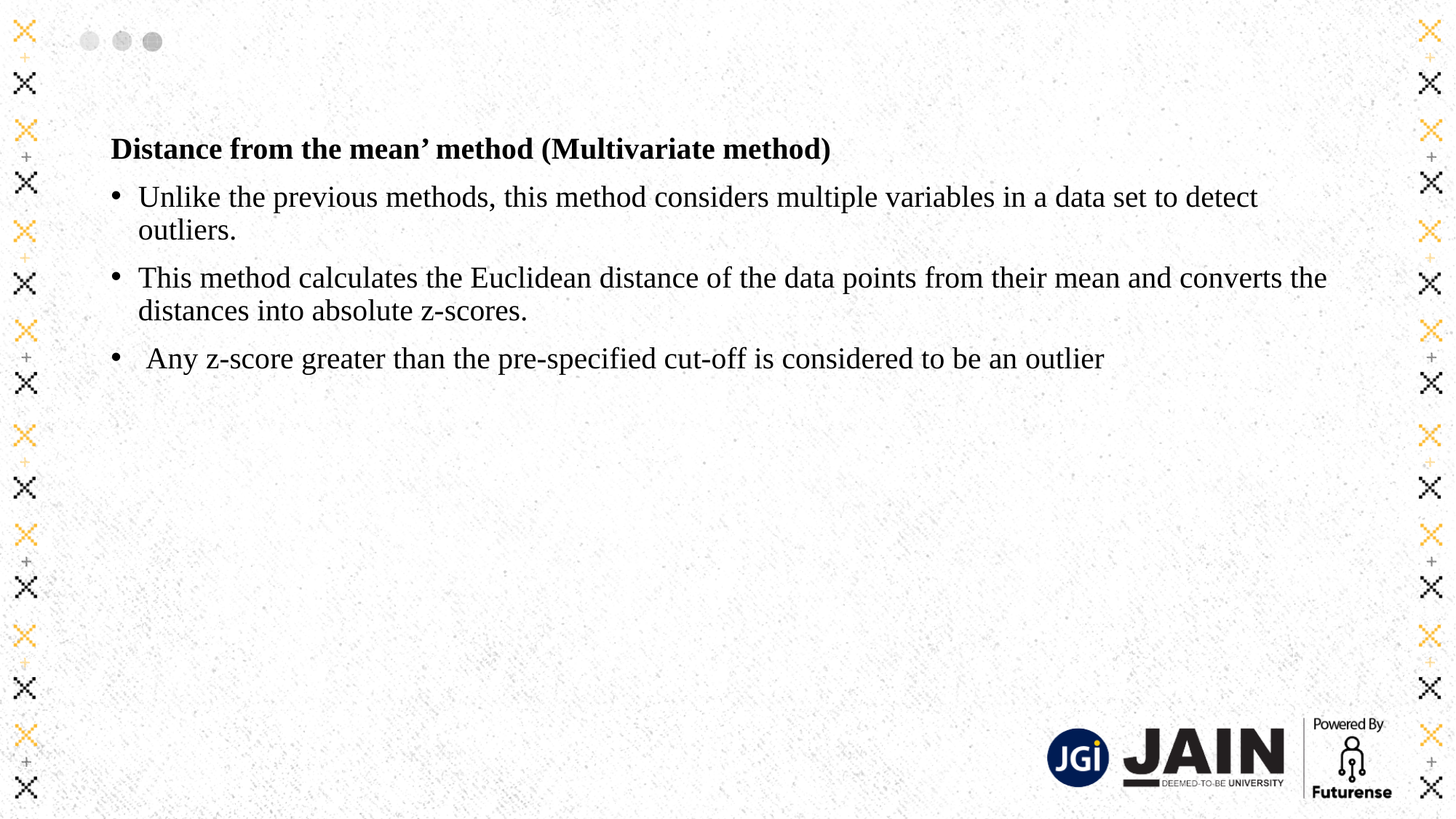

Distance from the mean’ method (Multivariate method)
Unlike the previous methods, this method considers multiple variables in a data set to detect outliers.
This method calculates the Euclidean distance of the data points from their mean and converts the distances into absolute z-scores.
 Any z-score greater than the pre-specified cut-off is considered to be an outlier